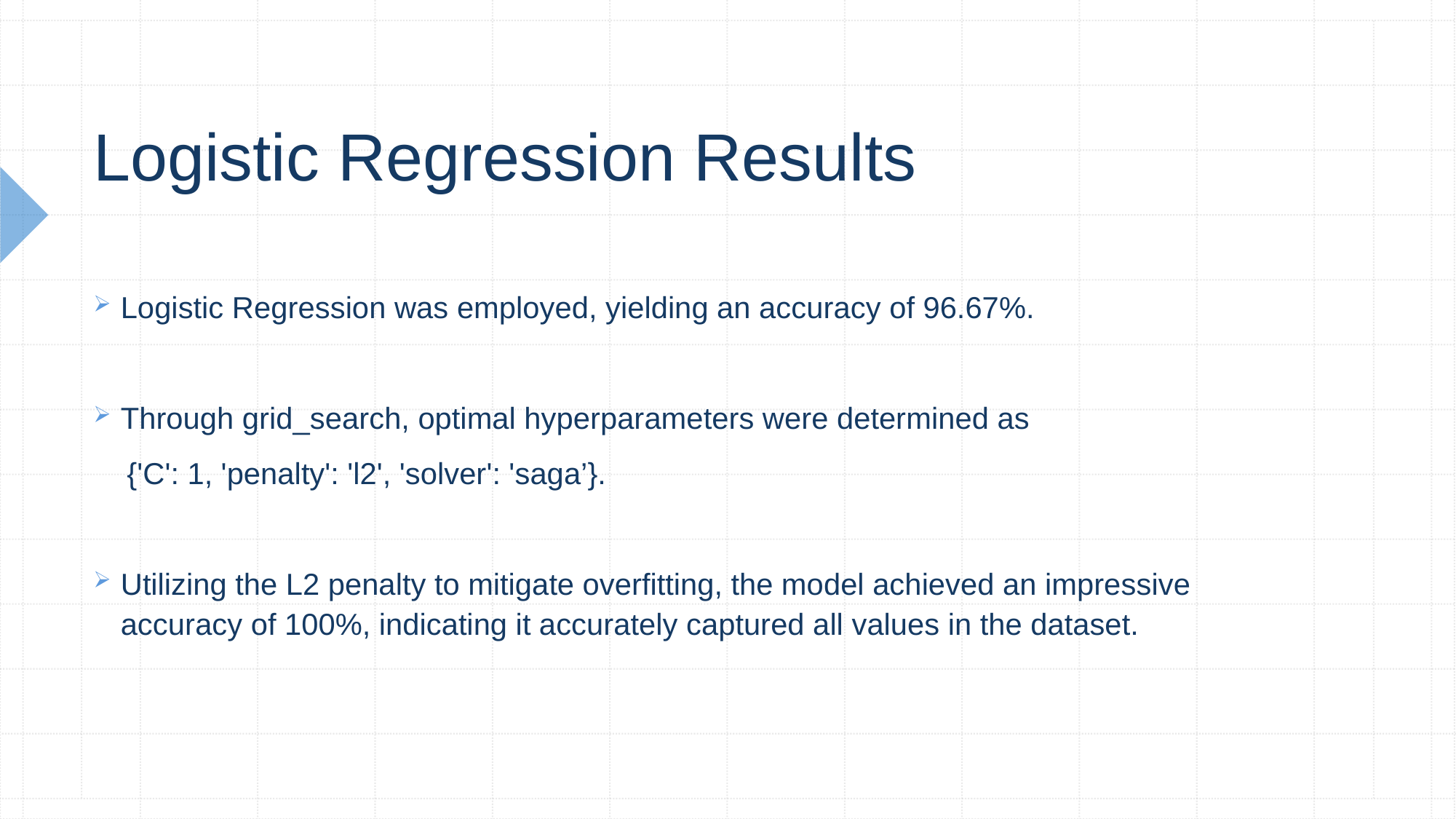

# Logistic Regression Results
Logistic Regression was employed, yielding an accuracy of 96.67%.

Through grid_search, optimal hyperparameters were determined as
    {'C': 1, 'penalty': 'l2', 'solver': 'saga’}.

Utilizing the L2 penalty to mitigate overfitting, the model achieved an impressive accuracy of 100%, indicating it accurately captured all values in the dataset.